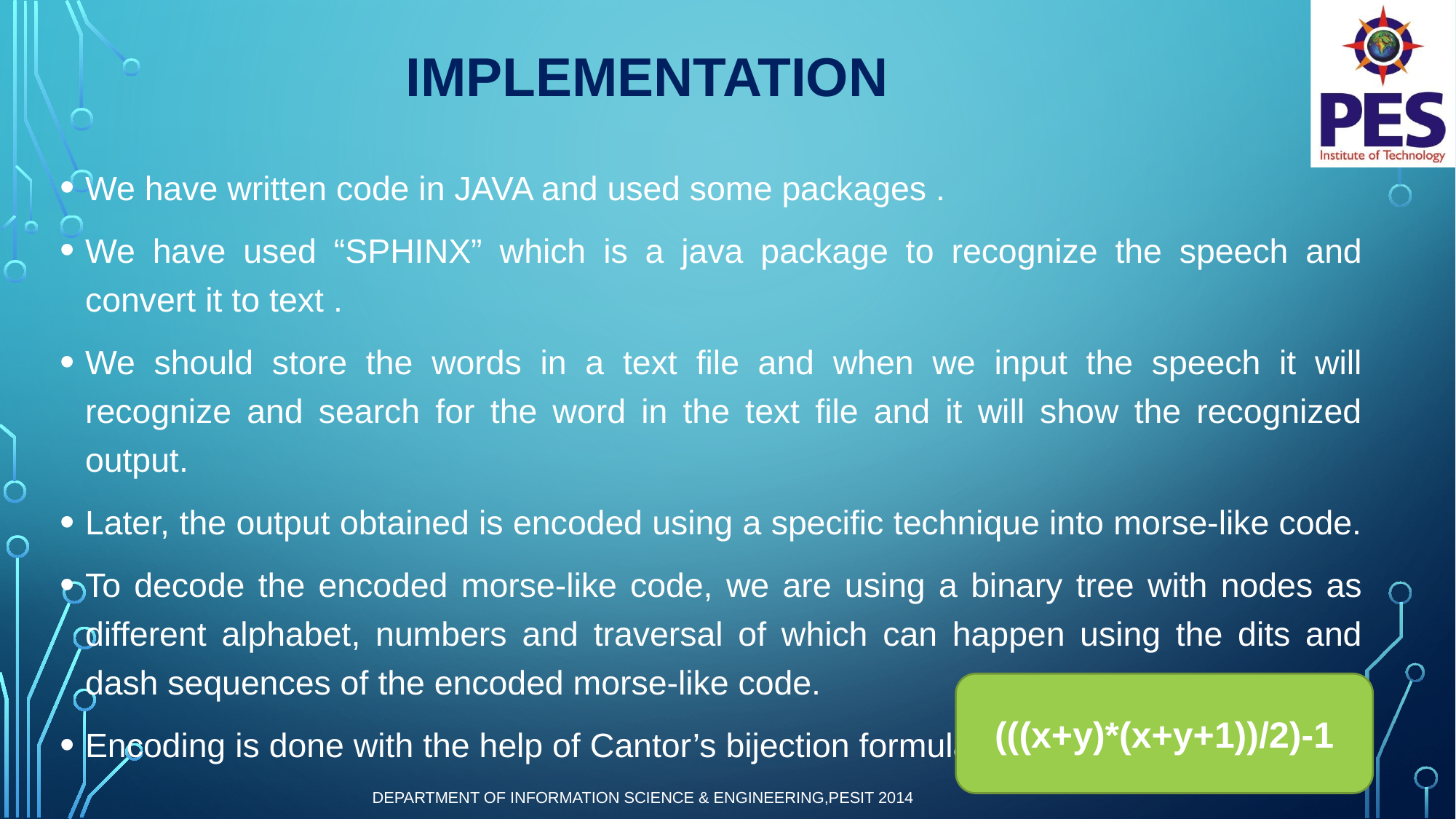

# IMPLEMENTATION

We have written code in JAVA and used some packages .
We have used “SPHINX” which is a java package to recognize the speech and convert it to text .
We should store the words in a text file and when we input the speech it will recognize and search for the word in the text file and it will show the recognized output.
Later, the output obtained is encoded using a specific technique into morse-like code.
To decode the encoded morse-like code, we are using a binary tree with nodes as different alphabet, numbers and traversal of which can happen using the dits and dash sequences of the encoded morse-like code.
Encoding is done with the help of Cantor’s bijection formula,

(((x+y)*(x+y+1))/2)-1
Department of Information Science & Engineering,PESIT 2014